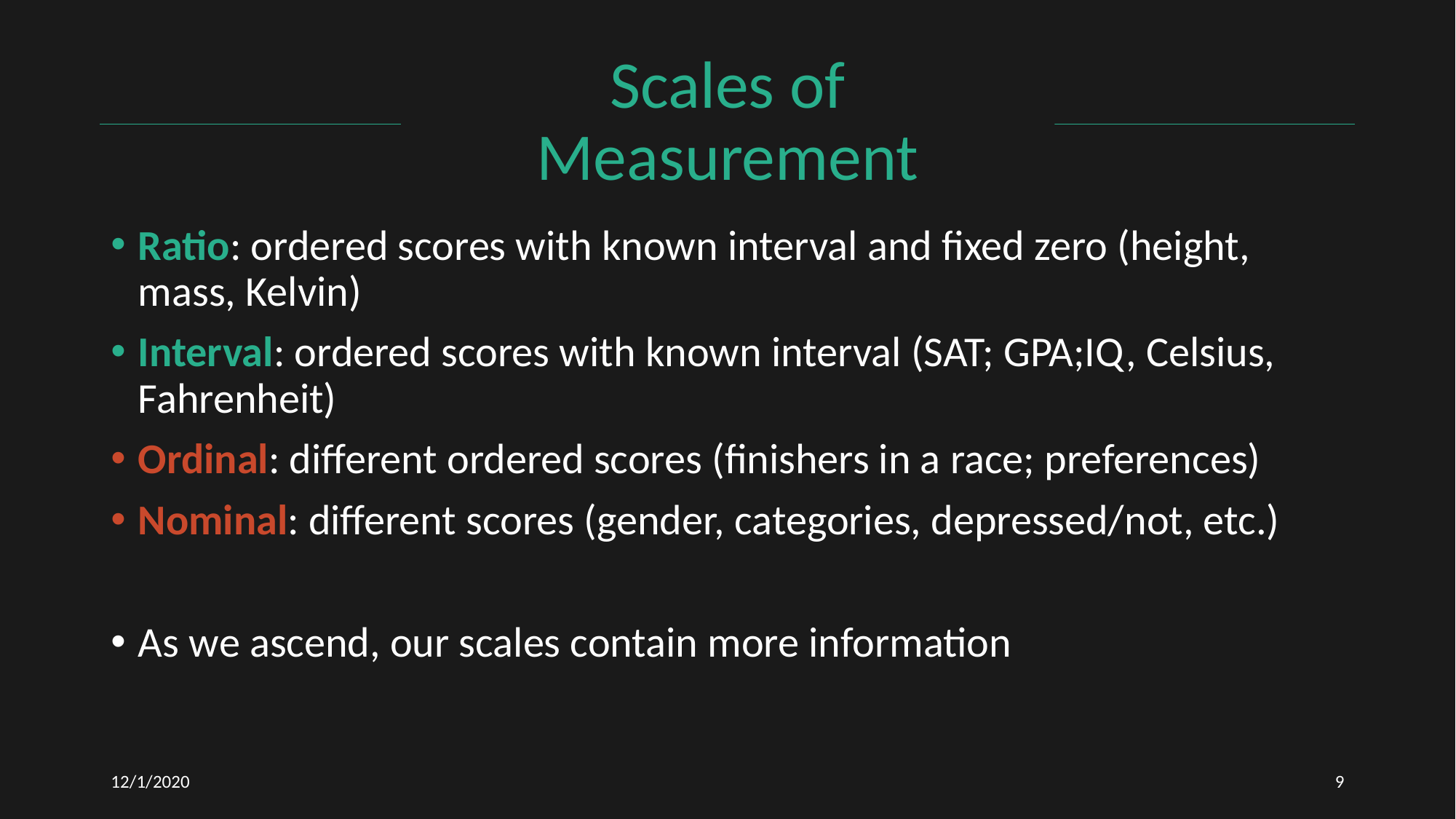

# Scales of Measurement
Ratio: ordered scores with known interval and fixed zero (height, mass, Kelvin)
Interval: ordered scores with known interval (SAT; GPA;IQ, Celsius, Fahrenheit)
Ordinal: different ordered scores (finishers in a race; preferences)
Nominal: different scores (gender, categories, depressed/not, etc.)

As we ascend, our scales contain more information

12/1/2020
9